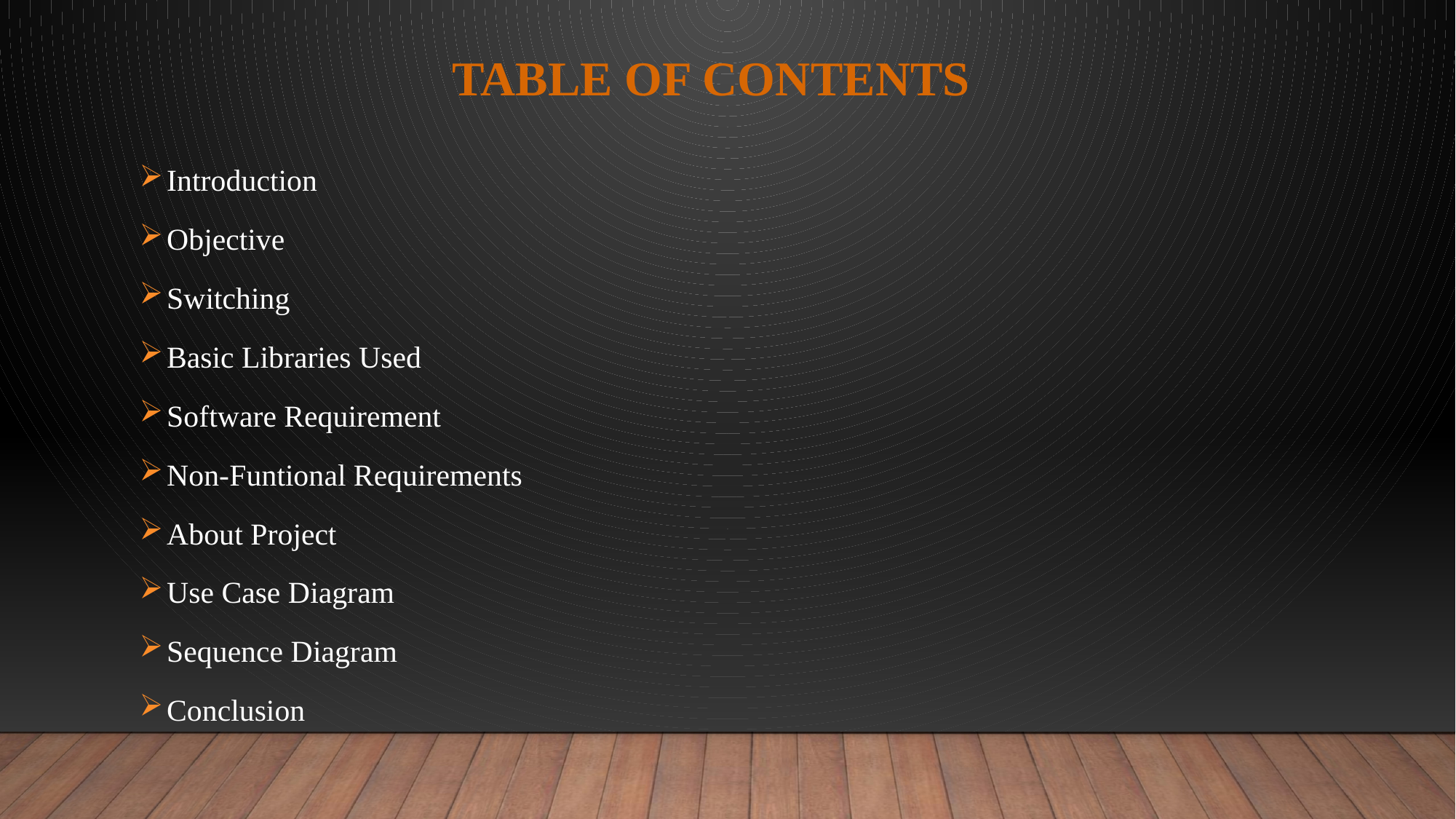

# TABLE OF CONTENTS
Introduction
Objective
Switching
Basic Libraries Used
Software Requirement
Non-Funtional Requirements
About Project
Use Case Diagram
Sequence Diagram
Conclusion